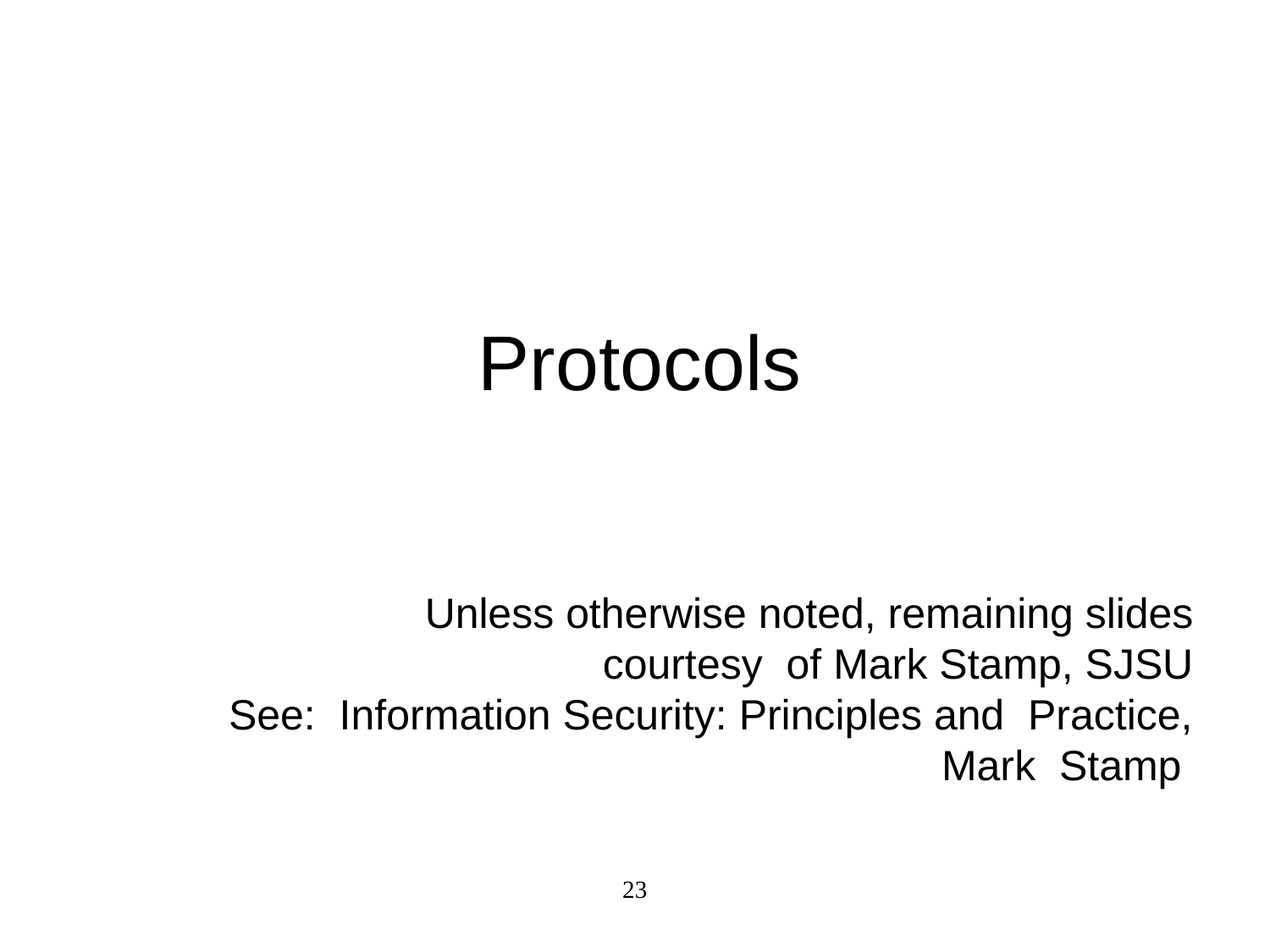

# Protocols
Unless otherwise noted, remaining slides
courtesy  of Mark Stamp, SJSU
See:  Information Security: Principles and  Practice,
Mark  Stamp
23